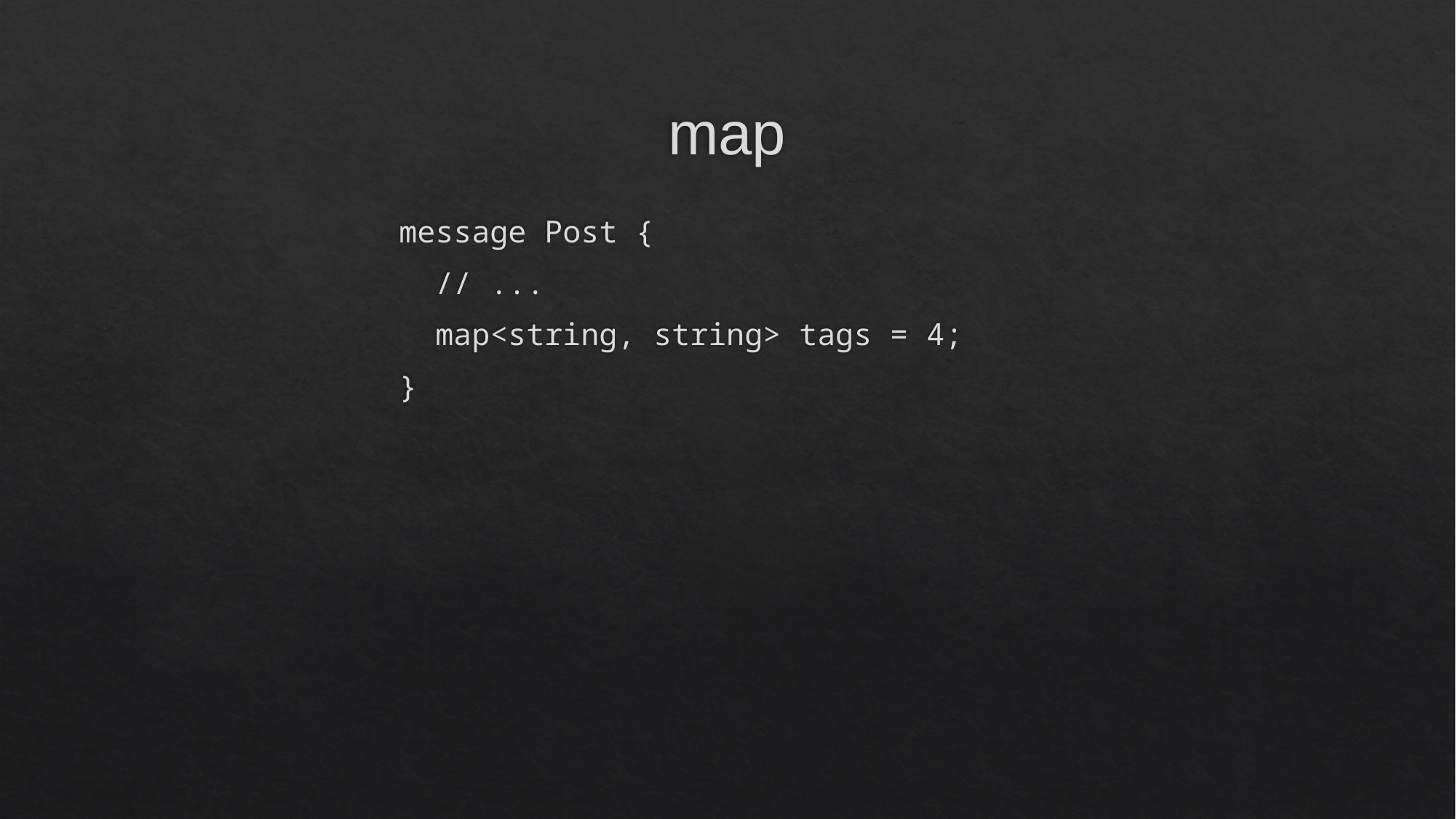

# map
message Post {
  // ...
  map<string, string> tags = 4;
}